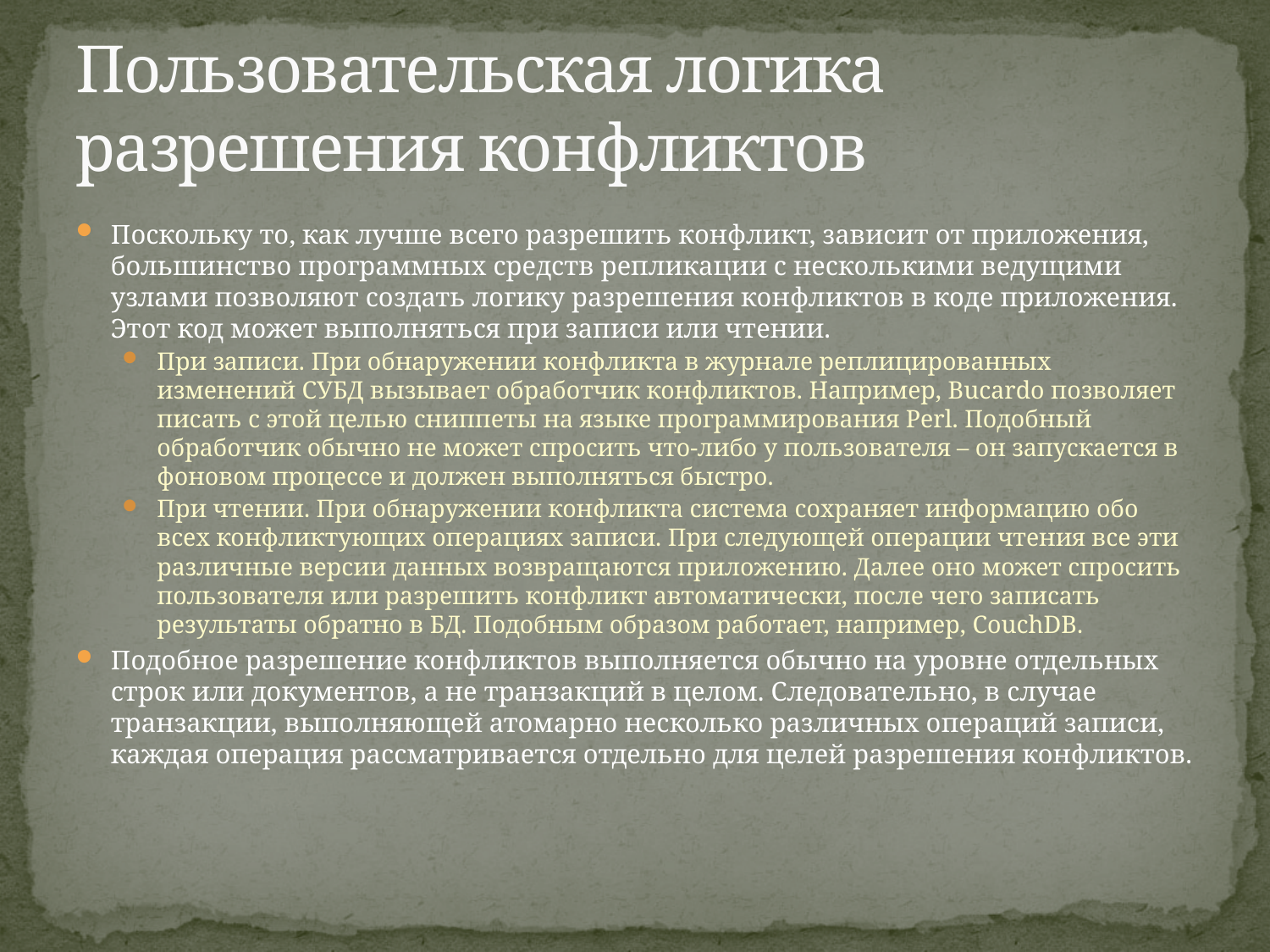

# Пользовательская логика разрешения конфликтов
Поскольку то, как лучше всего разрешить конфликт, зависит от приложения, большинство программных средств репликации с несколькими ведущими узлами позволяют создать логику разрешения конфликтов в коде приложения. Этот код может выполняться при записи или чтении.
При записи. При обнаружении конфликта в журнале реплицированных изменений СУБД вызывает обработчик конфликтов. Например, Bucardo позволяет писать с этой целью сниппеты на языке программирования Perl. Подобный обработчик обычно не может спросить что-либо у пользователя – он запускается в фоновом процессе и должен выполняться быстро.
При чтении. При обнаружении конфликта система сохраняет информацию обо всех конфликтующих операциях записи. При следующей операции чтения все эти различные версии данных возвращаются приложению. Далее оно может спросить пользователя или разрешить конфликт автоматически, после чего записать результаты обратно в БД. Подобным образом работает, например, CouchDB.
Подобное разрешение конфликтов выполняется обычно на уровне отдельных строк или документов, а не транзакций в целом. Следовательно, в случае транзакции, выполняющей атомарно несколько различных операций записи, каждая операция рассматривается отдельно для целей разрешения конфликтов.